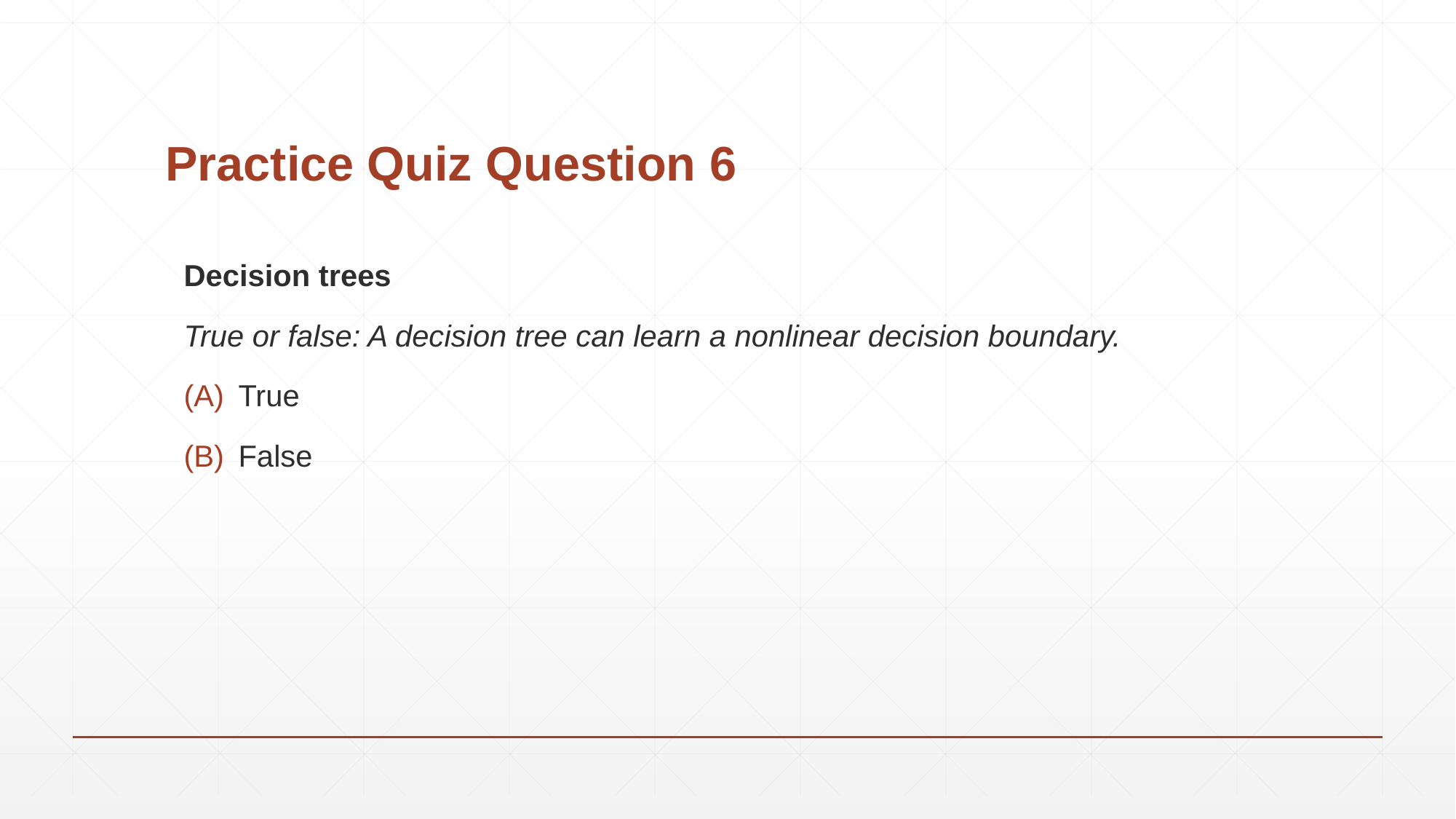

# Practice Quiz Question 6

Decision trees
True or false: A decision tree can learn a nonlinear decision boundary.
True
False